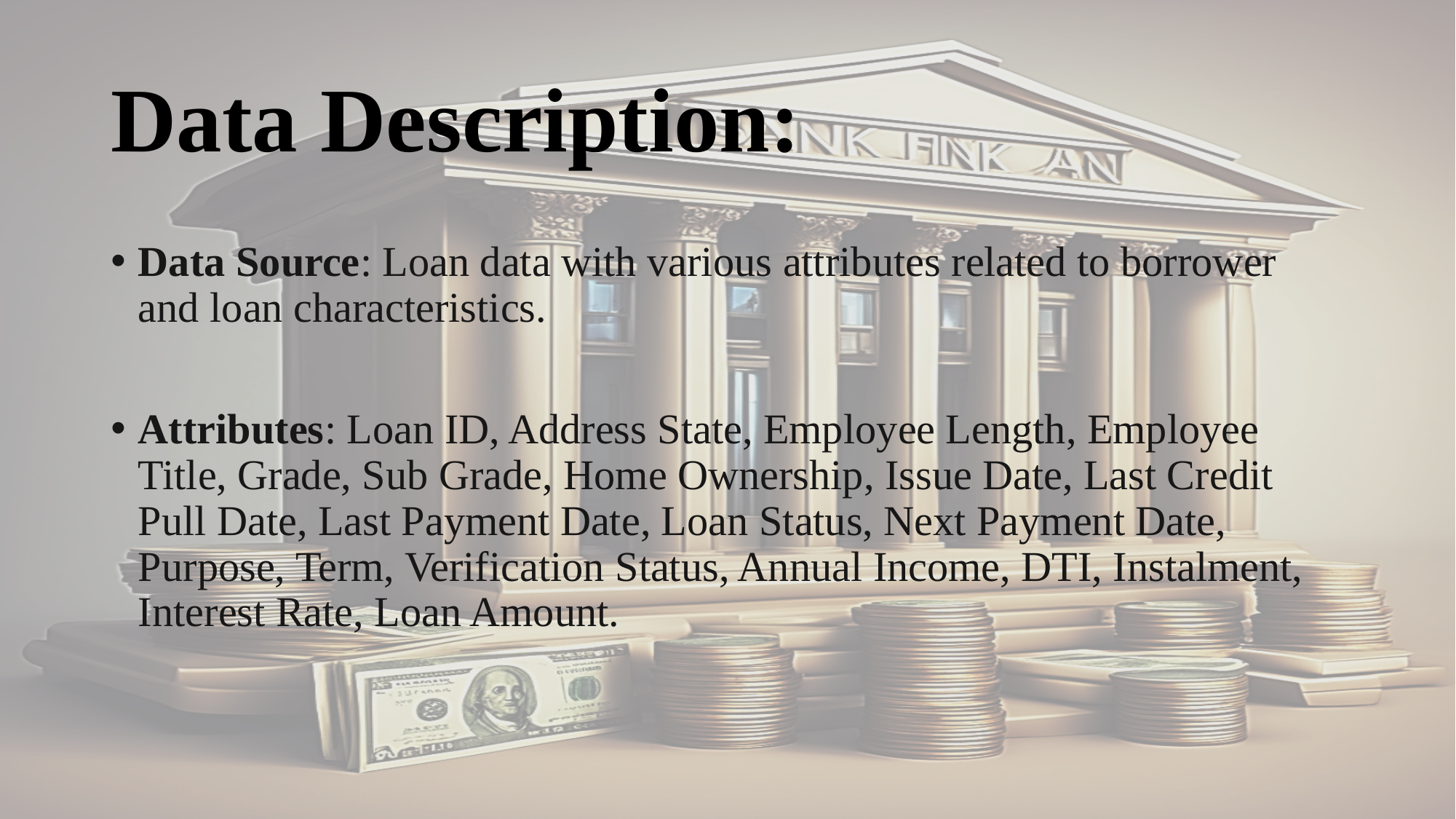

# Data Description:
Data Source: Loan data with various attributes related to borrower and loan characteristics.

Attributes: Loan ID, Address State, Employee Length, Employee Title, Grade, Sub Grade, Home Ownership, Issue Date, Last Credit Pull Date, Last Payment Date, Loan Status, Next Payment Date, Purpose, Term, Verification Status, Annual Income, DTI, Instalment, Interest Rate, Loan Amount.